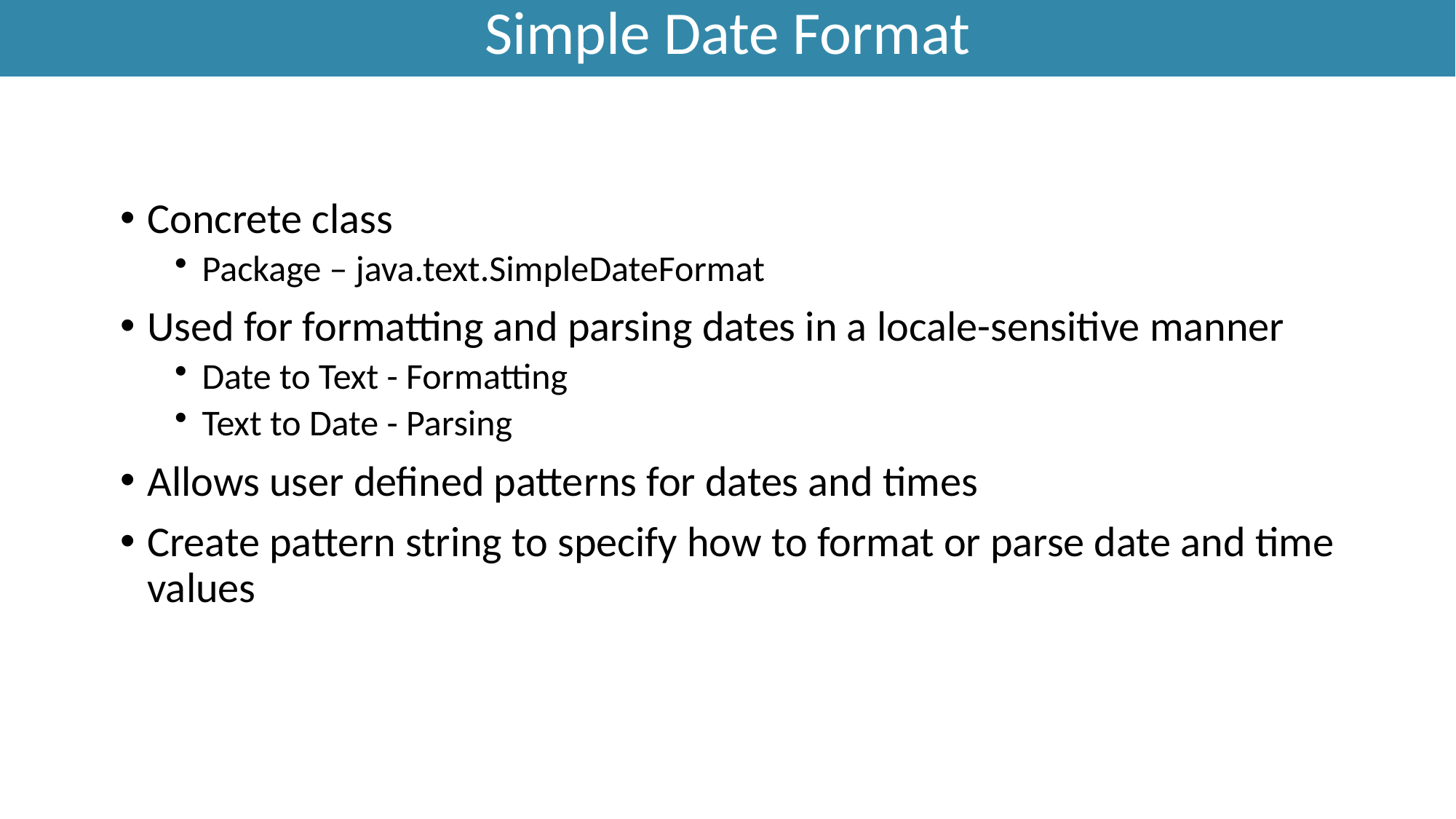

# Simple Date Format
Utility Classes
Concrete class
Package – java.text.SimpleDateFormat
Used for formatting and parsing dates in a locale-sensitive manner
Date to Text - Formatting
Text to Date - Parsing
Allows user defined patterns for dates and times
Create pattern string to specify how to format or parse date and time values